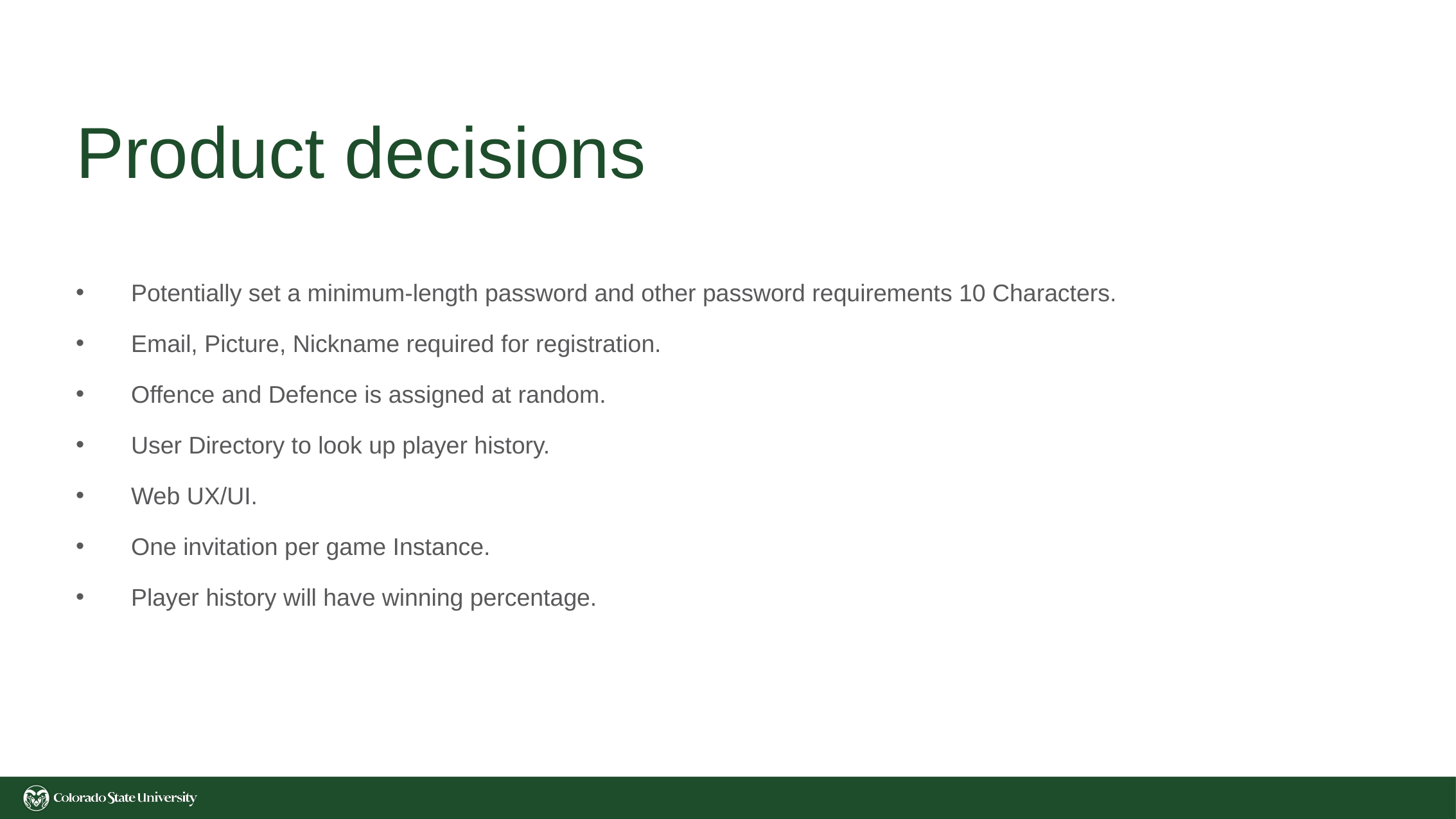

# Product decisions
Potentially set a minimum-length password and other password requirements 10 Characters.
Email, Picture, Nickname required for registration.
Offence and Defence is assigned at random.
User Directory to look up player history.
Web UX/UI.
One invitation per game Instance.
Player history will have winning percentage.